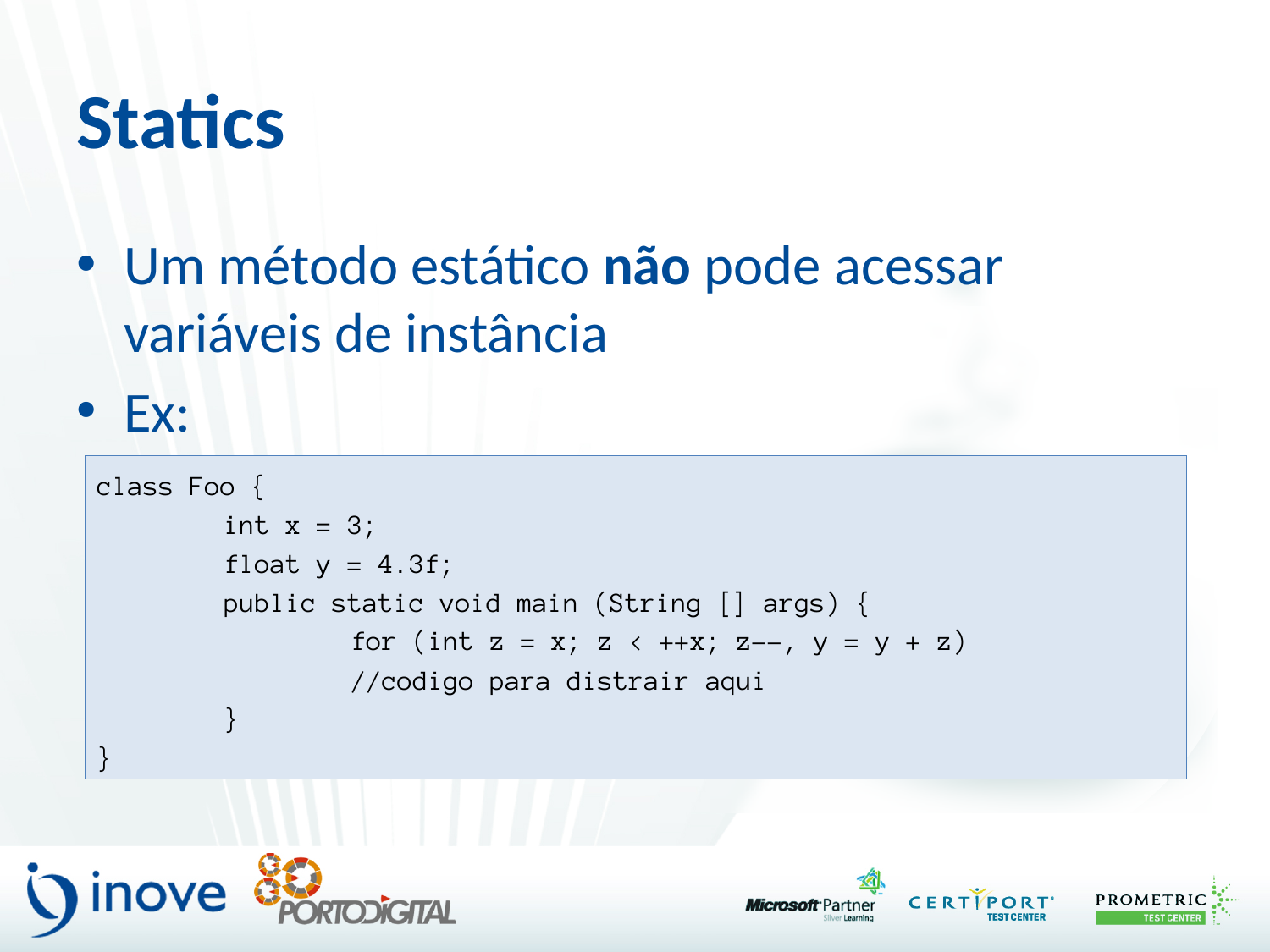

# Statics
Um método estático não pode acessar variáveis de instância
Ex:
class Foo {
	int x = 3;
	float y = 4.3f;
	public static void main (String [] args) {
		for (int z = x; z < ++x; z--, y = y + z)
		//codigo para distrair aqui
	}
}